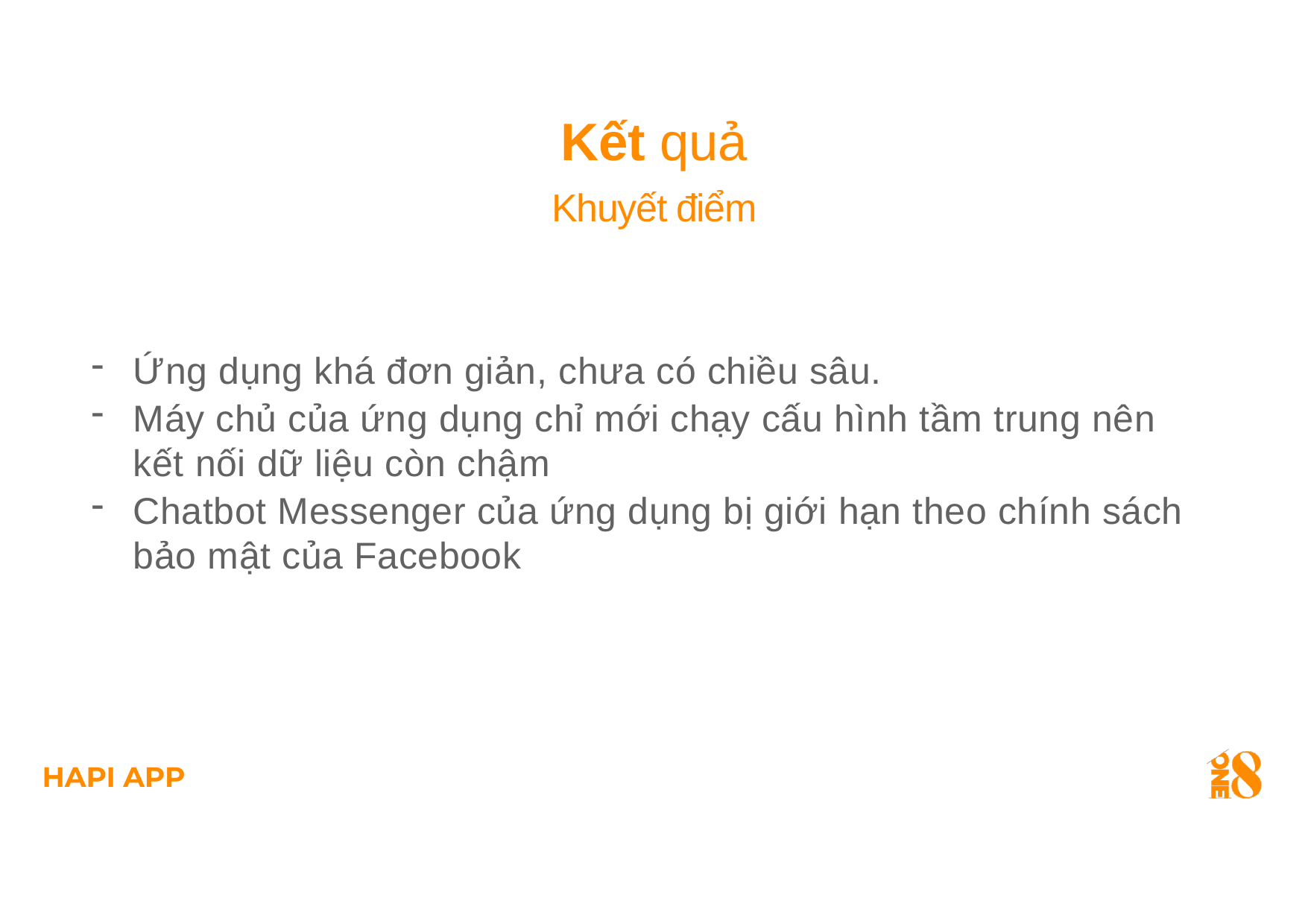

# Kết quả
Khuyết điểm
Ứng dụng khá đơn giản, chưa có chiều sâu.
Máy chủ của ứng dụng chỉ mới chạy cấu hình tầm trung nên kết nối dữ liệu còn chậm
Chatbot Messenger của ứng dụng bị giới hạn theo chính sách bảo mật của Facebook